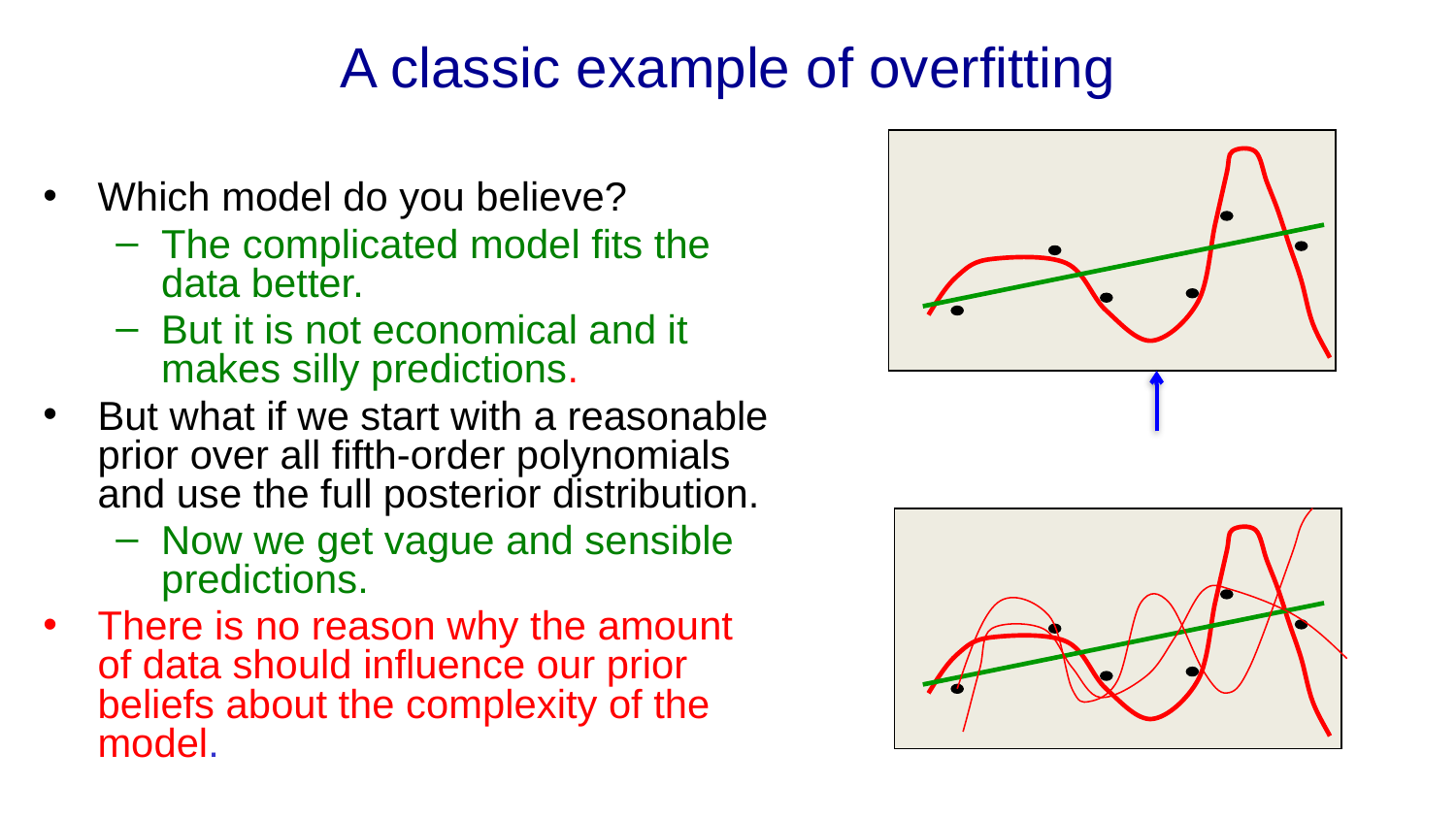

# A classic example of overfitting

Which model do you believe?
The complicated model fits the data better.
But it is not economical and it makes silly predictions.
But what if we start with a reasonable prior over all fifth-order polynomials and use the full posterior distribution.
Now we get vague and sensible predictions.
There is no reason why the amount of data should influence our prior beliefs about the complexity of the model.